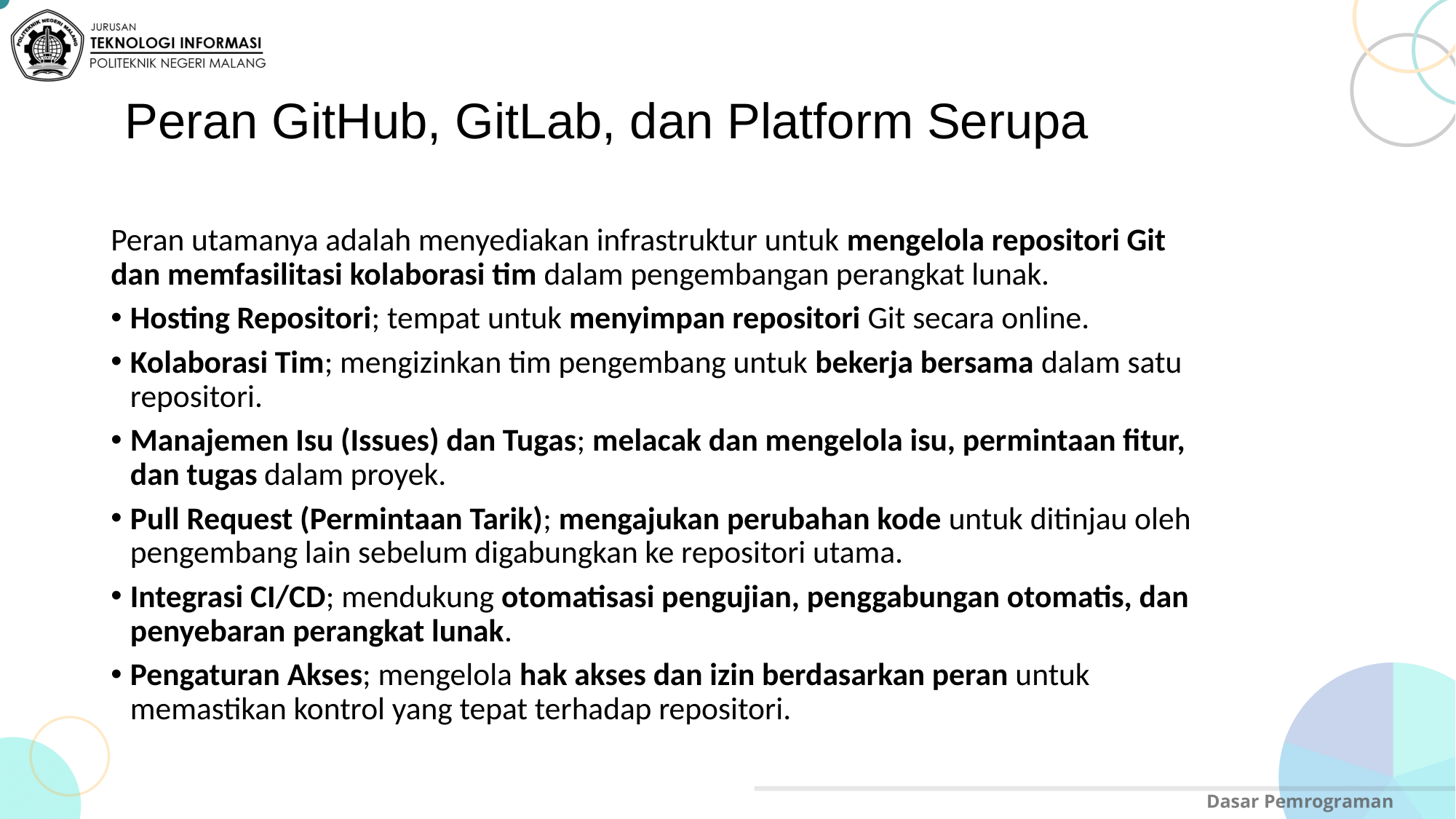

# Peran GitHub, GitLab, dan Platform Serupa
Peran utamanya adalah menyediakan infrastruktur untuk mengelola repositori Git dan memfasilitasi kolaborasi tim dalam pengembangan perangkat lunak.
Hosting Repositori; tempat untuk menyimpan repositori Git secara online.
Kolaborasi Tim; mengizinkan tim pengembang untuk bekerja bersama dalam satu repositori.
Manajemen Isu (Issues) dan Tugas; melacak dan mengelola isu, permintaan fitur, dan tugas dalam proyek.
Pull Request (Permintaan Tarik); mengajukan perubahan kode untuk ditinjau oleh pengembang lain sebelum digabungkan ke repositori utama.
Integrasi CI/CD; mendukung otomatisasi pengujian, penggabungan otomatis, dan penyebaran perangkat lunak.
Pengaturan Akses; mengelola hak akses dan izin berdasarkan peran untuk memastikan kontrol yang tepat terhadap repositori.